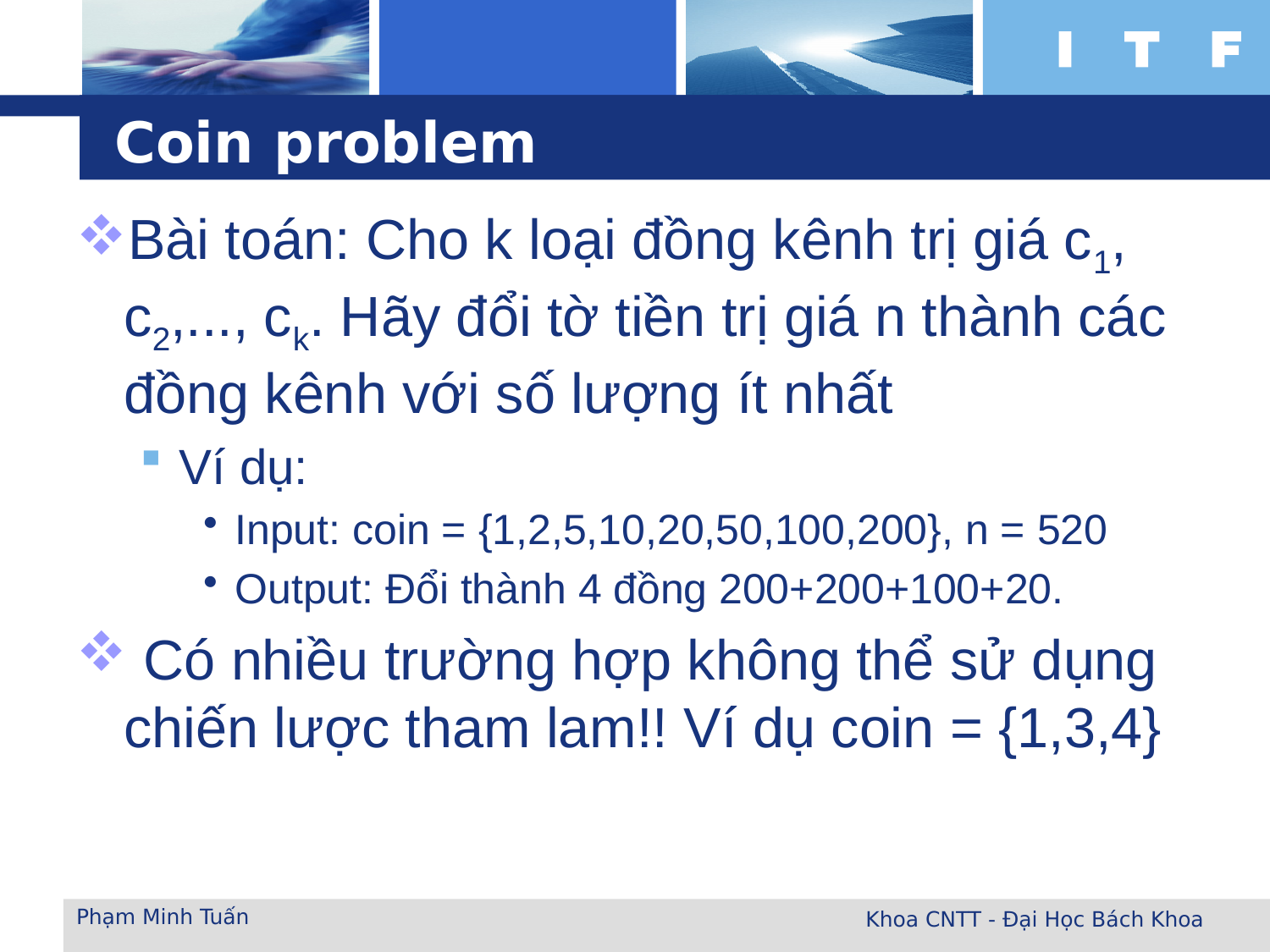

# Coin problem
Bài toán: Cho k loại đồng kênh trị giá c1, c2,..., ck. Hãy đổi tờ tiền trị giá n thành các đồng kênh với số lượng ít nhất
Ví dụ:
Input: coin = {1,2,5,10,20,50,100,200}, n = 520
Output: Đổi thành 4 đồng 200+200+100+20.
 Có nhiều trường hợp không thể sử dụng chiến lược tham lam!! Ví dụ coin = {1,3,4}
Phạm Minh Tuấn
Khoa CNTT - Đại Học Bách Khoa